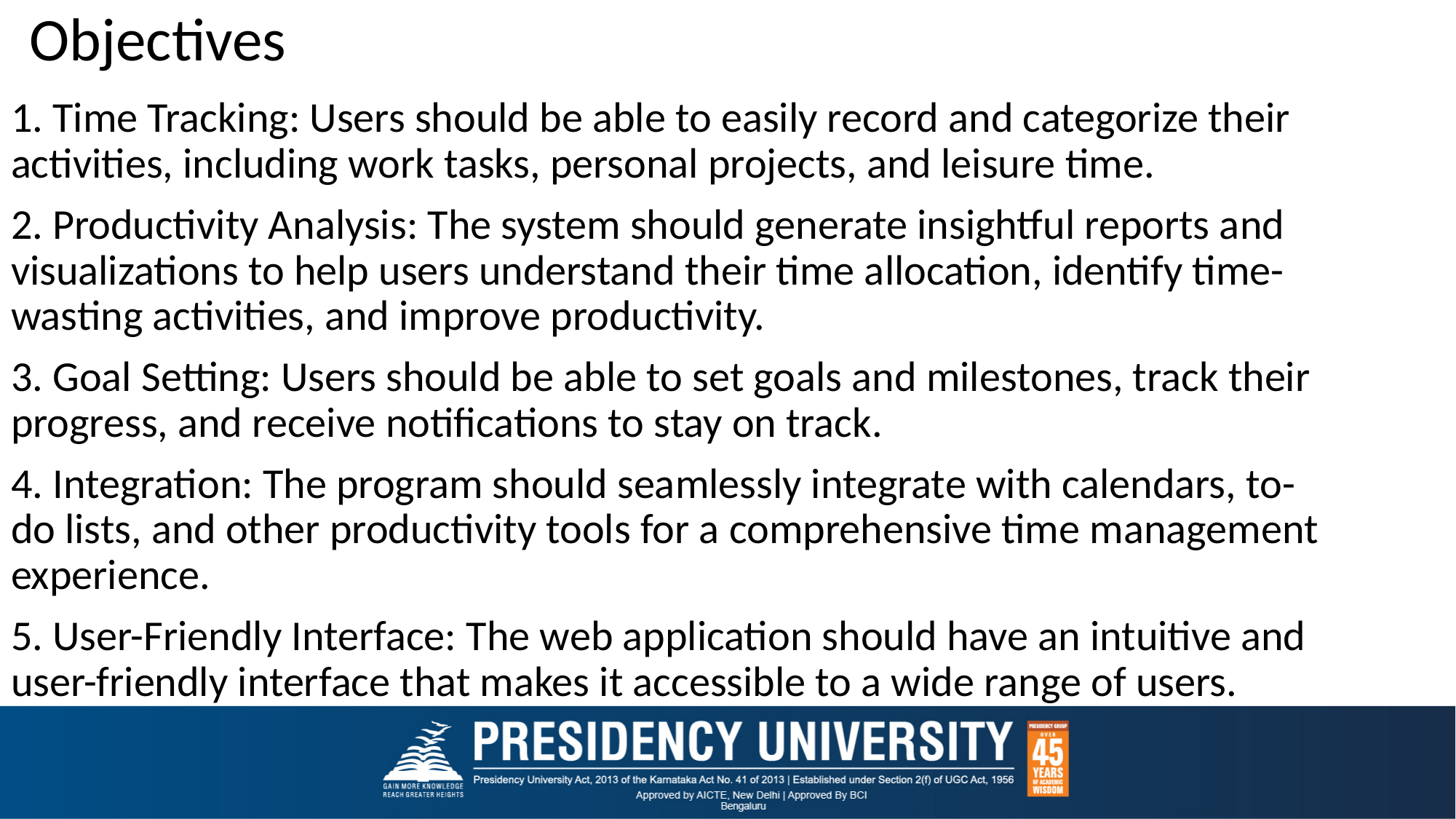

# Objectives
1. Time Tracking: Users should be able to easily record and categorize their activities, including work tasks, personal projects, and leisure time.
2. Productivity Analysis: The system should generate insightful reports and visualizations to help users understand their time allocation, identify time-wasting activities, and improve productivity.
3. Goal Setting: Users should be able to set goals and milestones, track their progress, and receive notifications to stay on track.
4. Integration: The program should seamlessly integrate with calendars, to-do lists, and other productivity tools for a comprehensive time management experience.
5. User-Friendly Interface: The web application should have an intuitive and user-friendly interface that makes it accessible to a wide range of users.